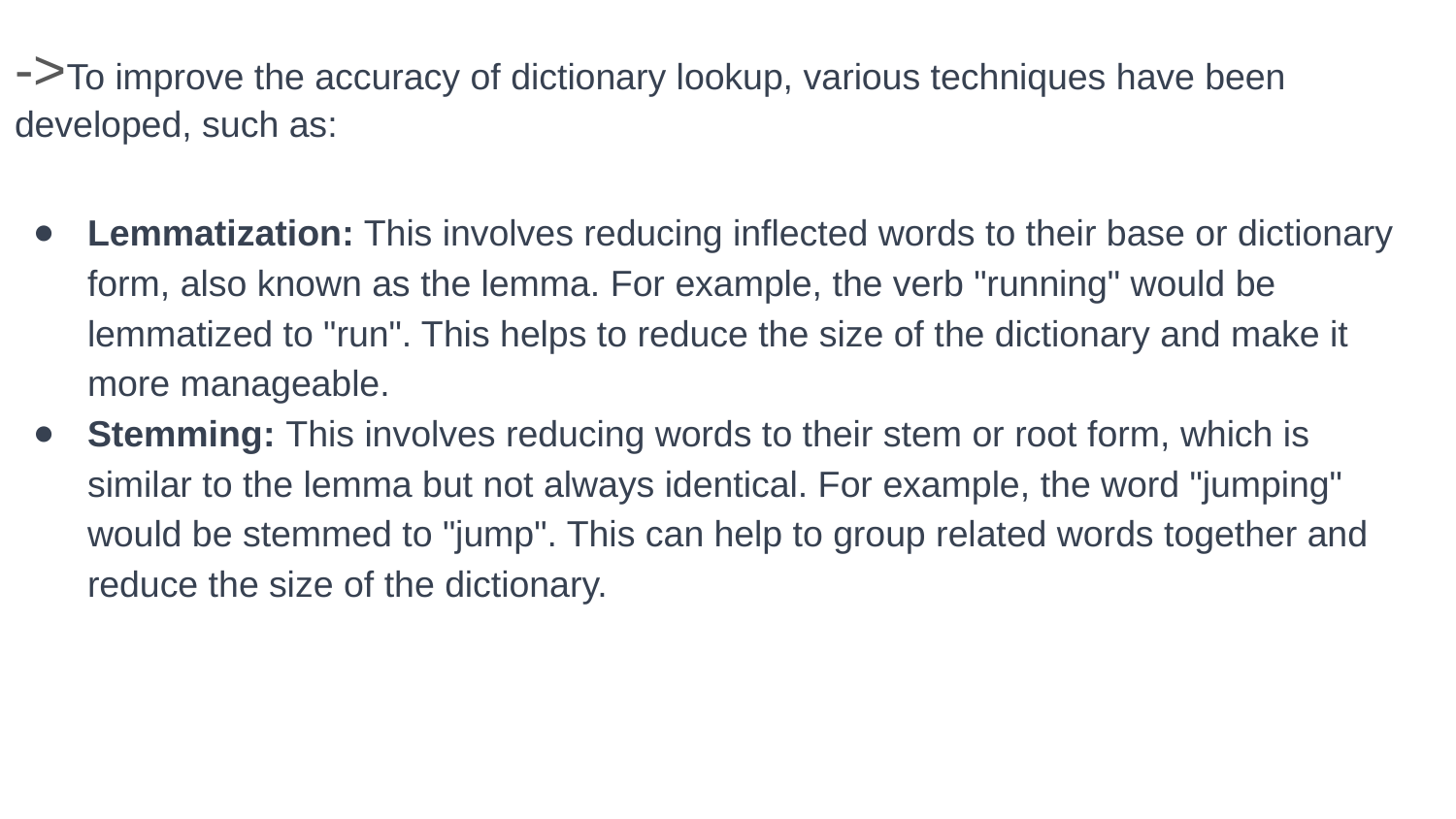

->To improve the accuracy of dictionary lookup, various techniques have been developed, such as:
Lemmatization: This involves reducing inflected words to their base or dictionary form, also known as the lemma. For example, the verb "running" would be lemmatized to "run". This helps to reduce the size of the dictionary and make it more manageable.
Stemming: This involves reducing words to their stem or root form, which is similar to the lemma but not always identical. For example, the word "jumping" would be stemmed to "jump". This can help to group related words together and reduce the size of the dictionary.